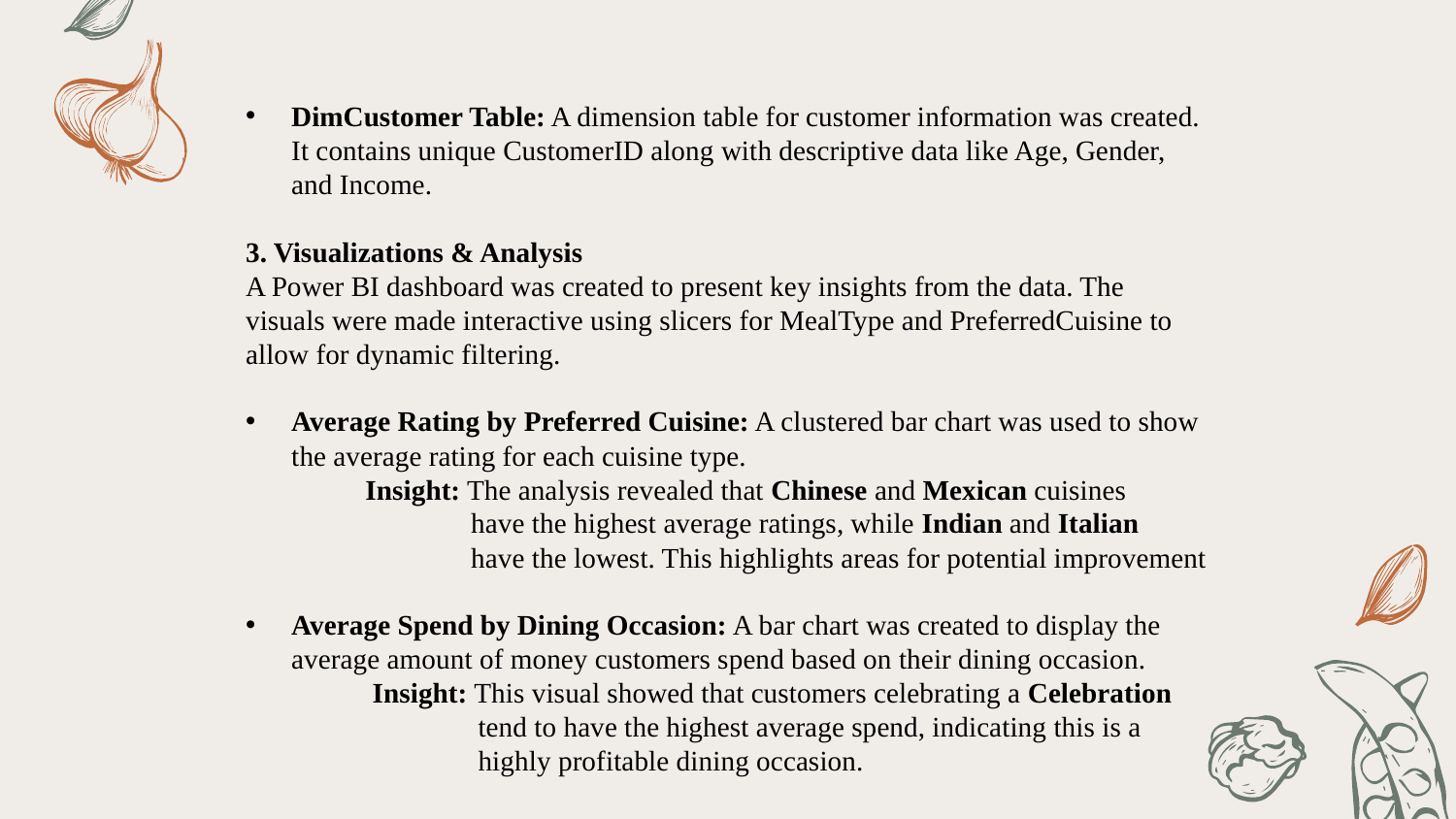

DimCustomer Table: A dimension table for customer information was created. It contains unique CustomerID along with descriptive data like Age, Gender, and Income.

3. Visualizations & Analysis
A Power BI dashboard was created to present key insights from the data. The visuals were made interactive using slicers for MealType and PreferredCuisine to allow for dynamic filtering.

Average Rating by Preferred Cuisine: A clustered bar chart was used to show the average rating for each cuisine type.
                 Insight: The analysis revealed that Chinese and Mexican cuisines
                                have the highest average ratings, while Indian and Italian
                                have the lowest. This highlights areas for potential improvement

Average Spend by Dining Occasion: A bar chart was created to display the average amount of money customers spend based on their dining occasion.
                  Insight: This visual showed that customers celebrating a Celebration
                                 tend to have the highest average spend, indicating this is a
                                 highly profitable dining occasion.